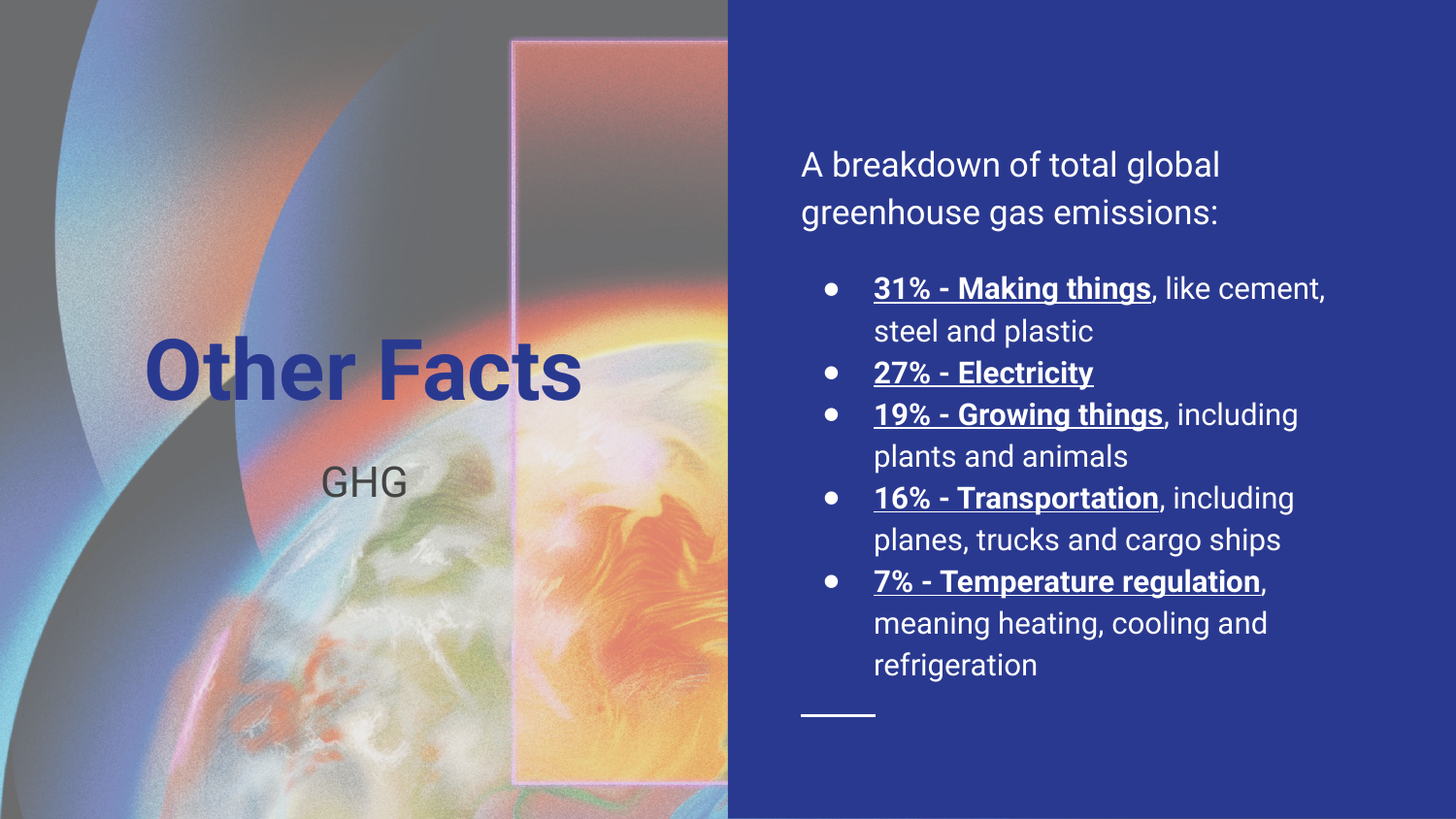

A breakdown of total global greenhouse gas emissions:
31% - Making things, like cement, steel and plastic
27% - Electricity
19% - Growing things, including plants and animals
16% - Transportation, including planes, trucks and cargo ships
7% - Temperature regulation, meaning heating, cooling and refrigeration
# Other Facts
GHG